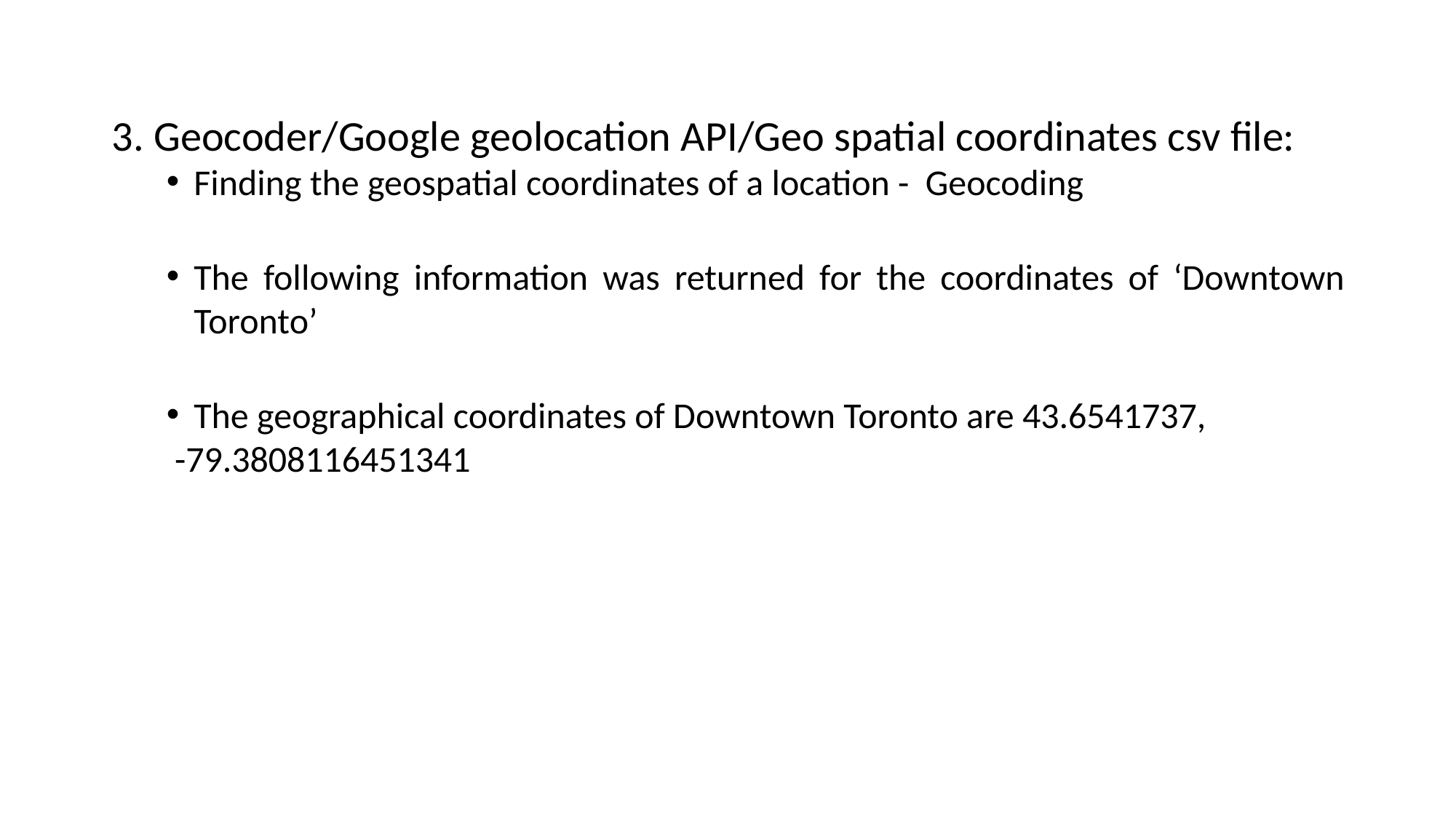

3. Geocoder/Google geolocation API/Geo spatial coordinates csv file:
Finding the geospatial coordinates of a location -  Geocoding

The following information was returned for the coordinates of ‘Downtown Toronto’

The geographical coordinates of Downtown Toronto are 43.6541737,
 -79.3808116451341